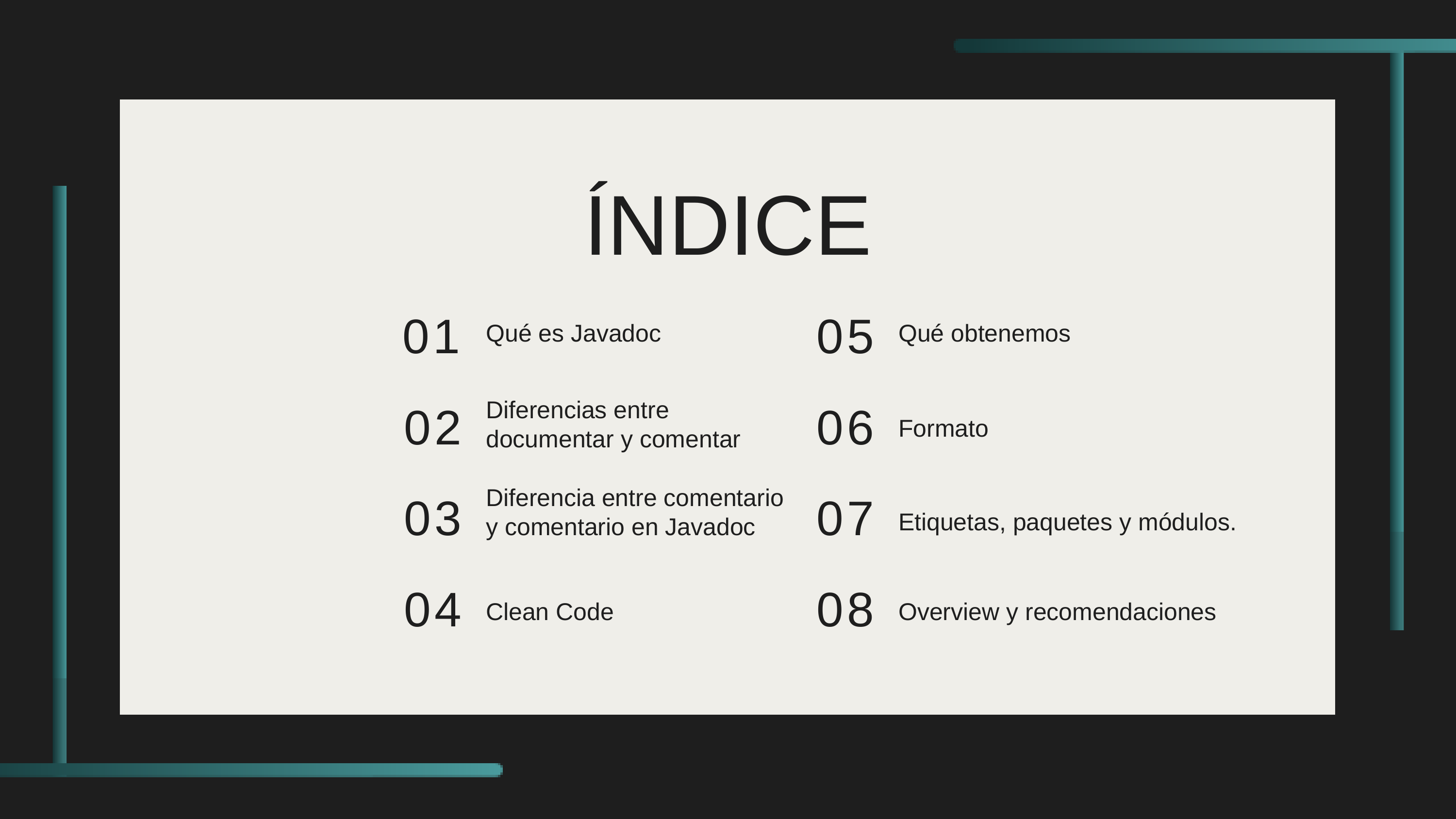

ÍNDICE
01
05
Qué es Javadoc
Qué obtenemos

Diferencias entre documentar y comentar
02
06
Formato

Diferencia entre comentario y comentario en Javadoc
03
07
Etiquetas, paquetes y módulos.
04
08
Clean Code
Overview y recomendaciones